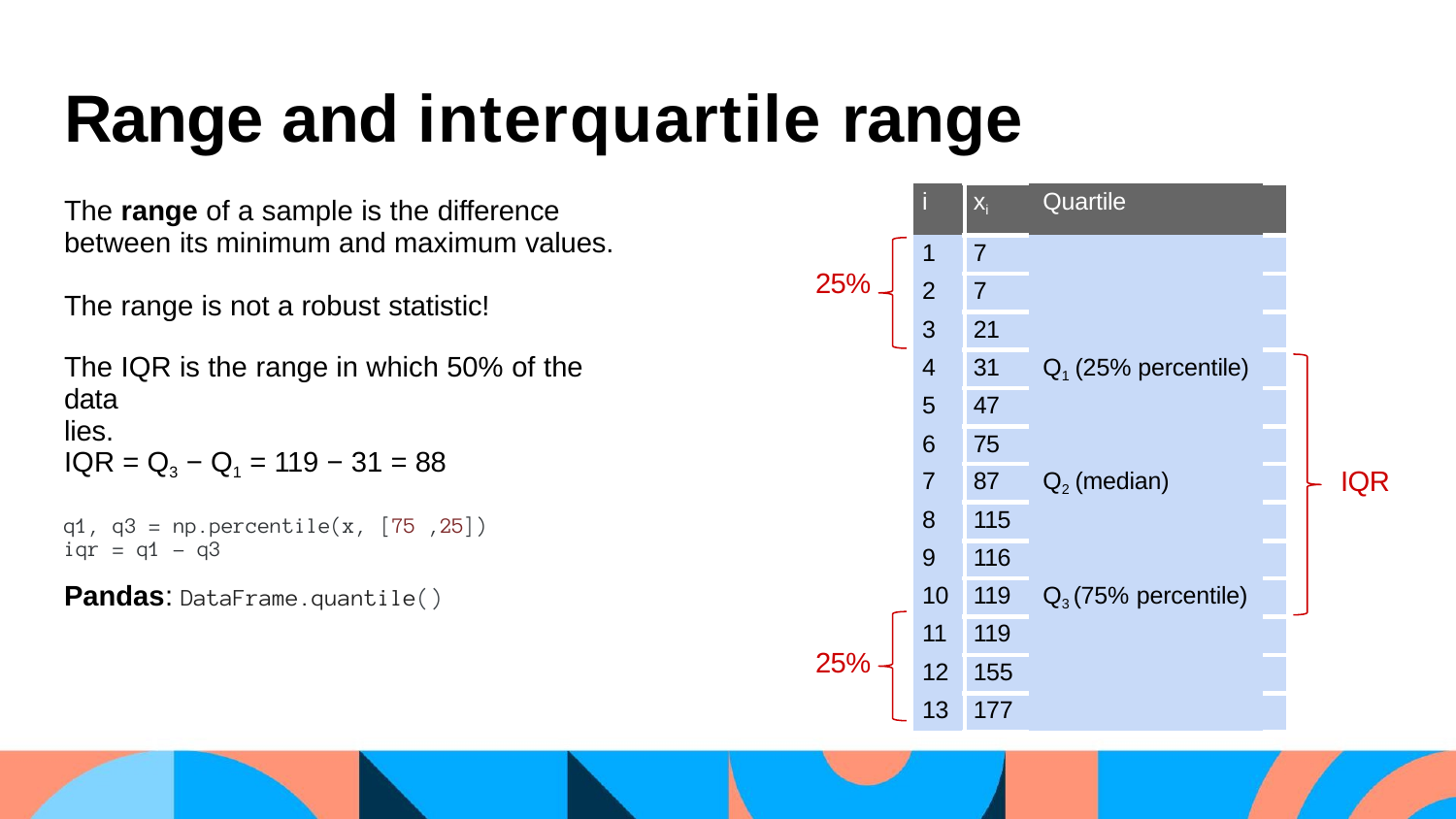

# Range and interquartile range

| i | xi | Quartile |
| --- | --- | --- |
| 1 | 7 |  |
| 2 | 7 |  |
| 3 | 21 |  |
| 4 | 31 | Q1 (25% percentile) |
| 5 | 47 |  |
| 6 | 75 |  |
| 7 | 87 | Q2 (median) |
| 8 | 115 |  |
| 9 | 116 |  |
| 10 | 119 | Q3 (75% percentile) |
| 11 | 119 |  |
| 12 | 155 |  |
| 13 | 177 |  |
The range of a sample is the difference
between its minimum and maximum values.

25%
The range is not a robust statistic!
The IQR is the range in which 50% of the data
lies.

IQR = Q3 − Q1 = 119 − 31 = 88
q1, q3 = np.percentile(x, [75 ,25]) iqr = q1 - q3
Pandas: DataFrame.quantile()
IQR
25%